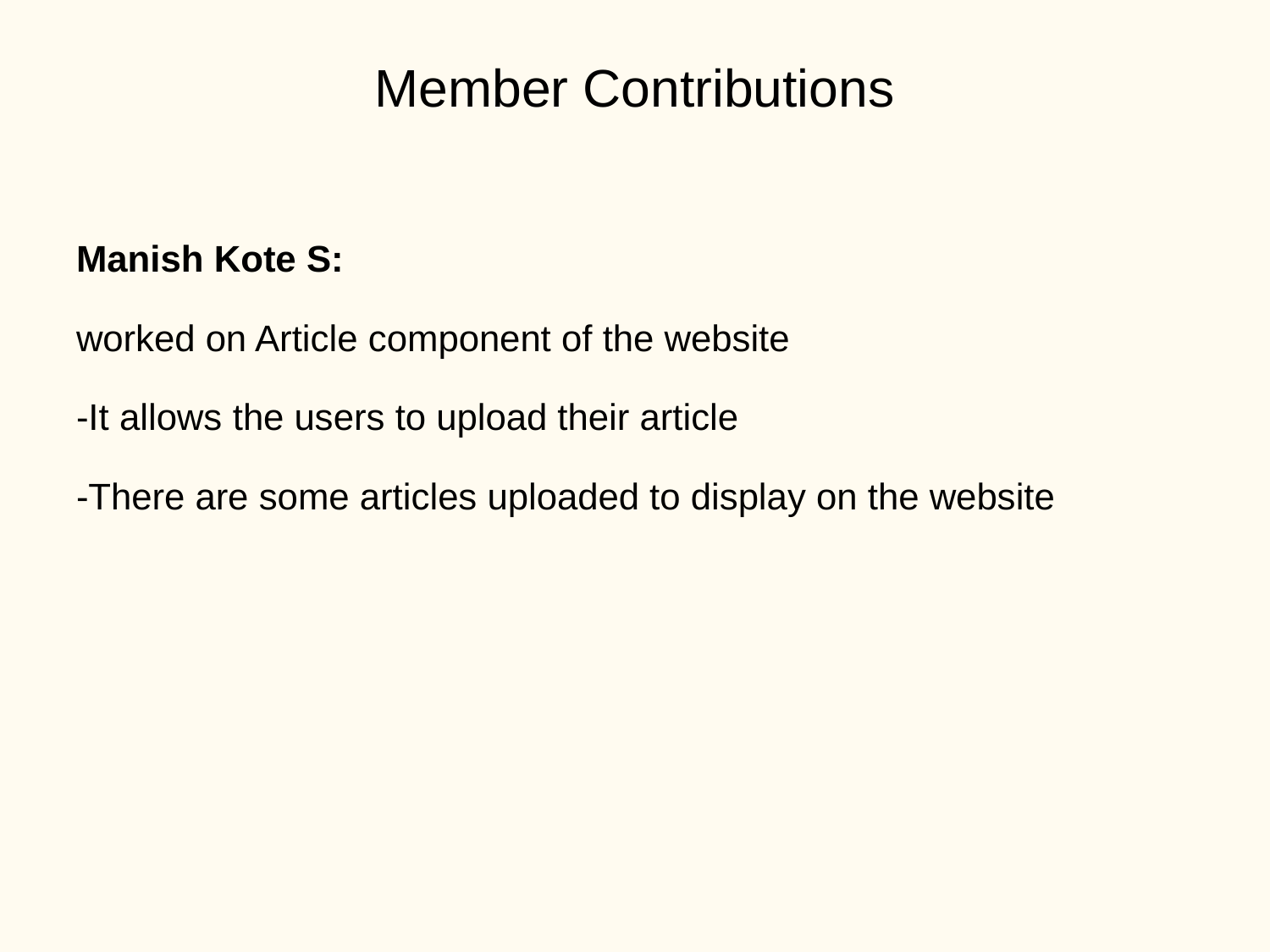

# Member Contributions

Manish Kote S:
worked on Article component of the website
-It allows the users to upload their article
-There are some articles uploaded to display on the website